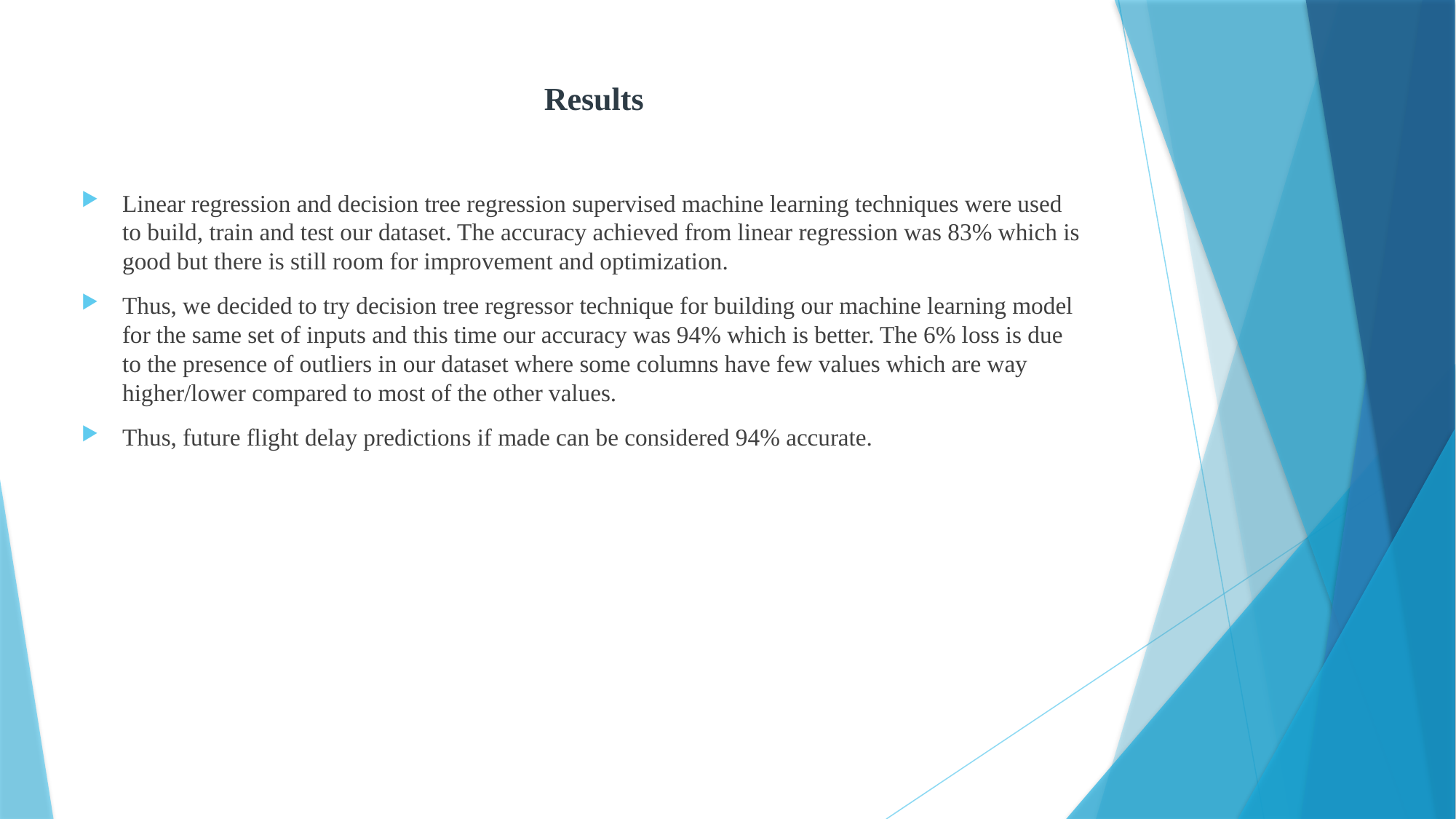

# Results
Linear regression and decision tree regression supervised machine learning techniques were used to build, train and test our dataset. The accuracy achieved from linear regression was 83% which is good but there is still room for improvement and optimization.
Thus, we decided to try decision tree regressor technique for building our machine learning model for the same set of inputs and this time our accuracy was 94% which is better. The 6% loss is due to the presence of outliers in our dataset where some columns have few values which are way higher/lower compared to most of the other values.
Thus, future flight delay predictions if made can be considered 94% accurate.